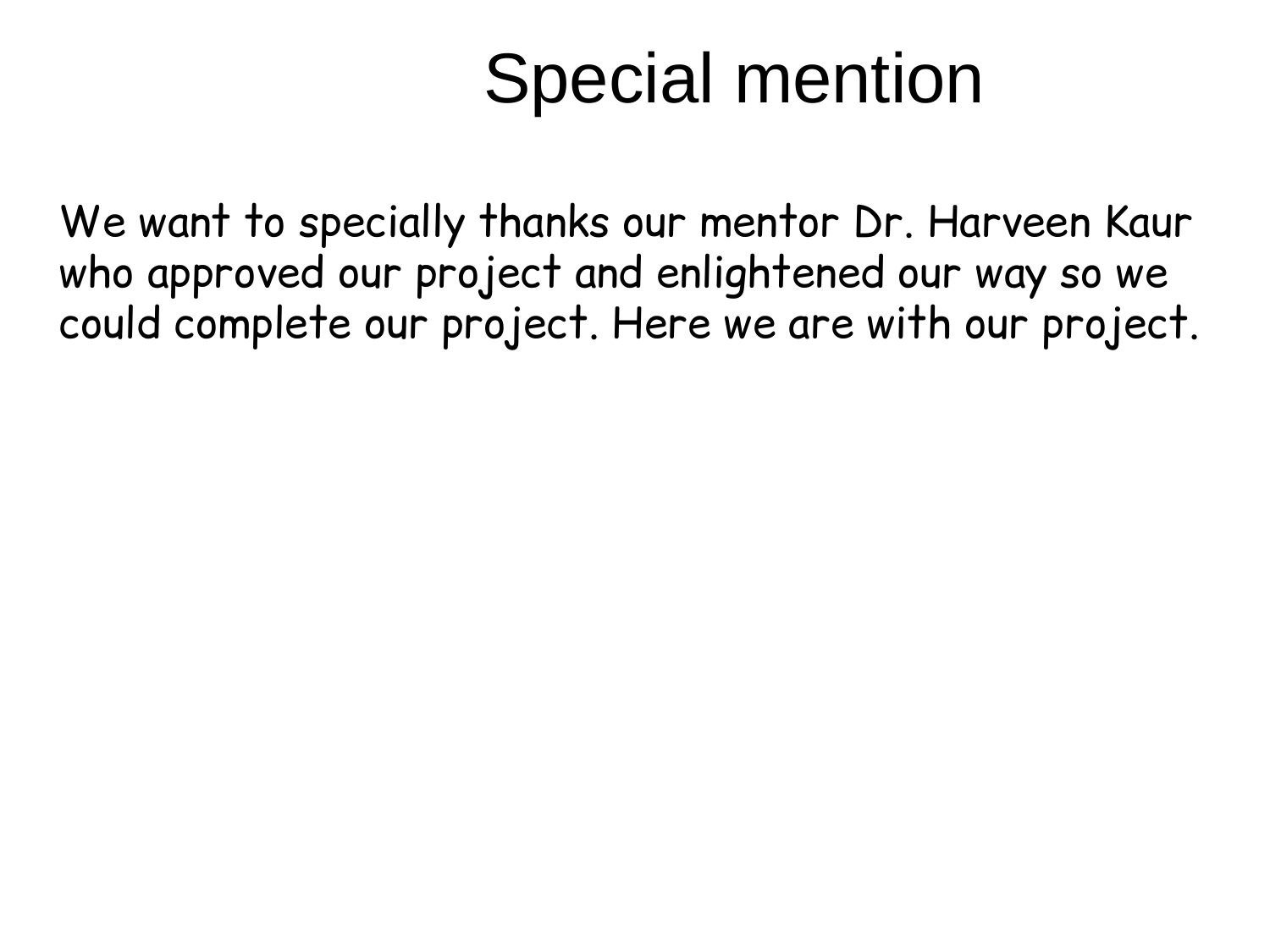

Special mention
We want to specially thanks our mentor Dr. Harveen Kaur who approved our project and enlightened our way so we could complete our project. Here we are with our project.